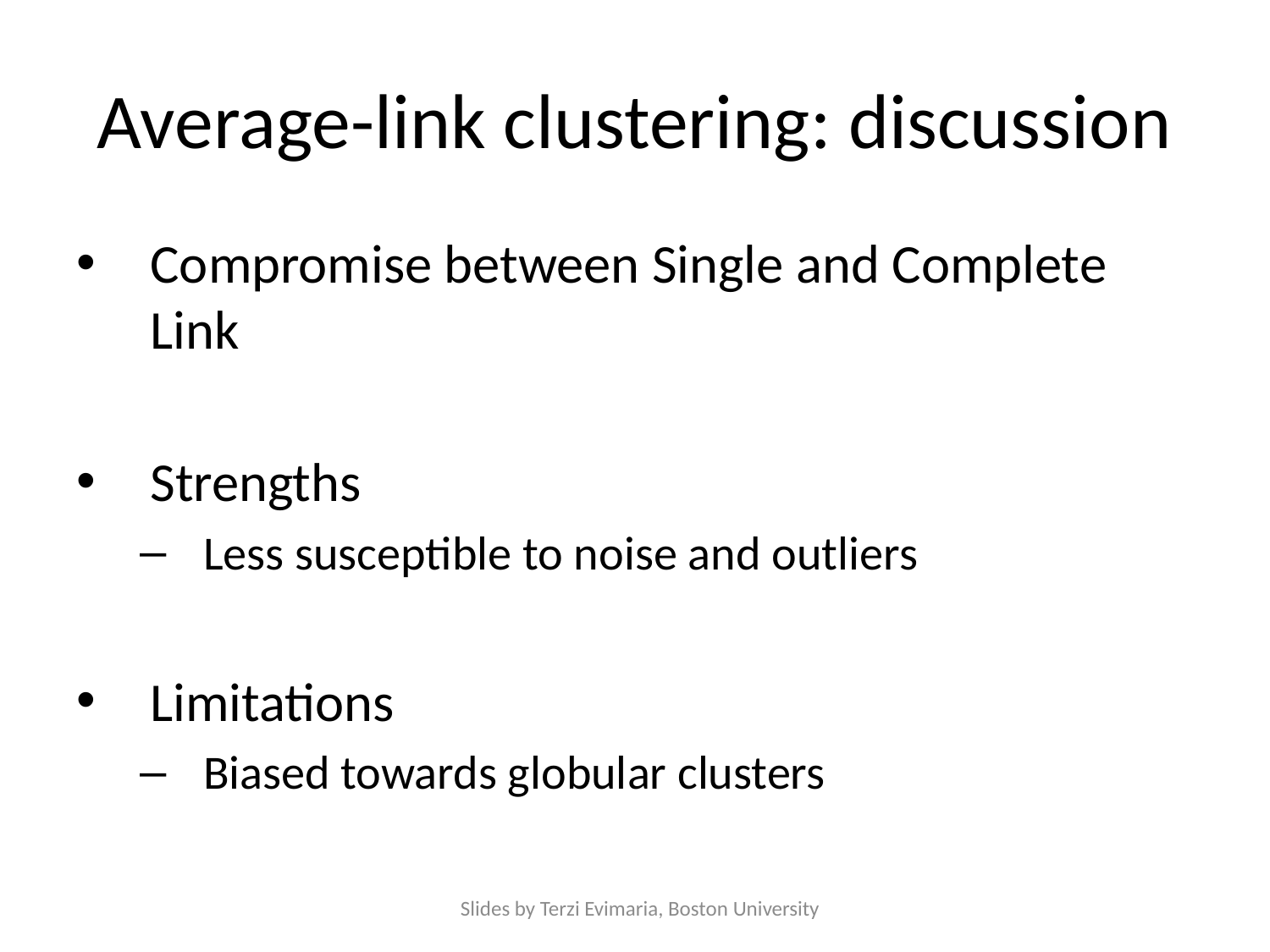

# Average-link clustering: discussion
Compromise between Single and Complete Link

Strengths
Less susceptible to noise and outliers

Limitations
Biased towards globular clusters
Slides by Terzi Evimaria, Boston University